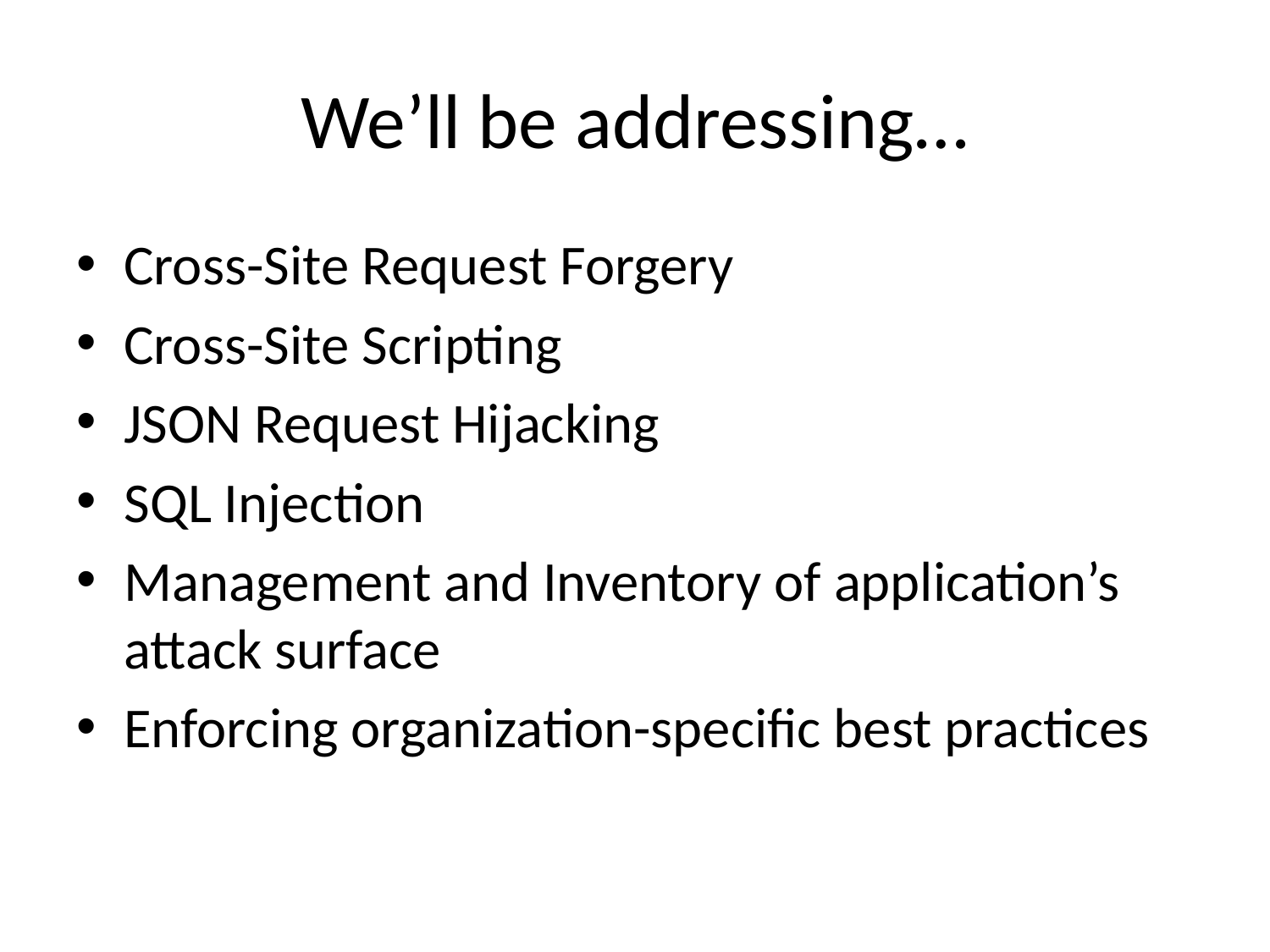

# We’ll be addressing…
Cross-Site Request Forgery
Cross-Site Scripting
JSON Request Hijacking
SQL Injection
Management and Inventory of application’s attack surface
Enforcing organization-specific best practices